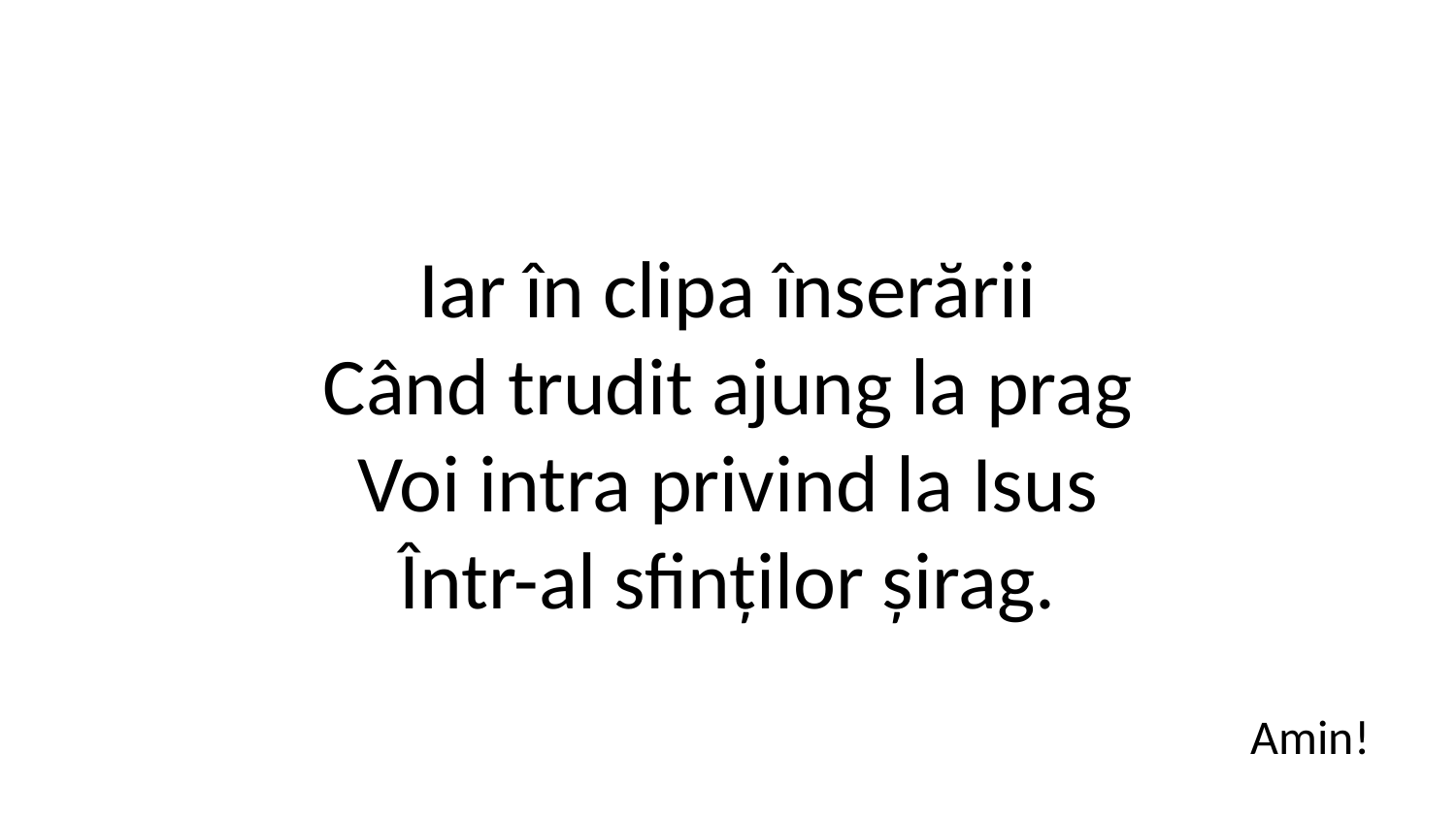

Iar în clipa înserării
Când trudit ajung la prag
Voi intra privind la Isus
Într-al sfinților șirag.

Amin!